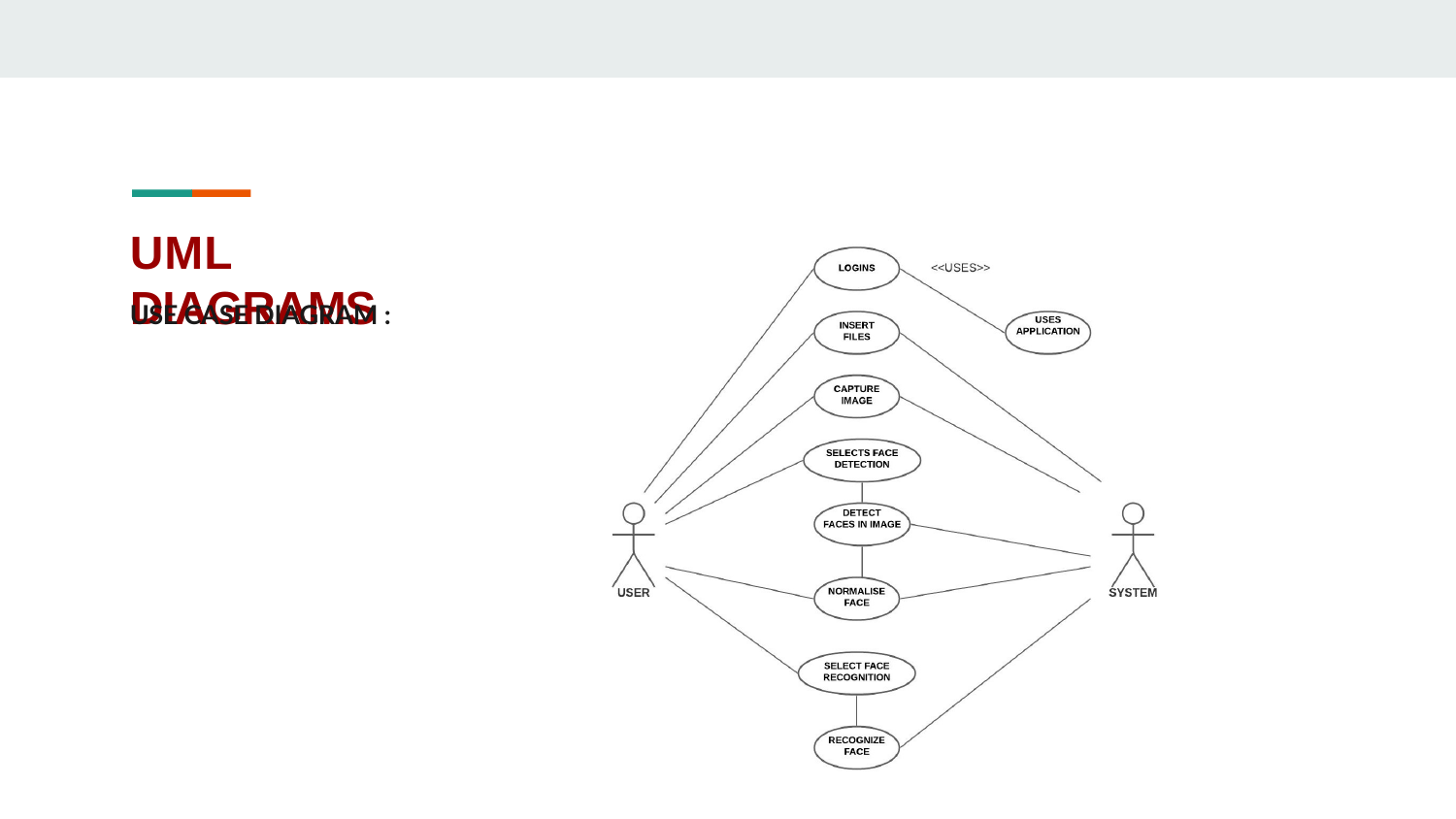

# UML DIAGRAMS

USE CASE DIAGRAM :